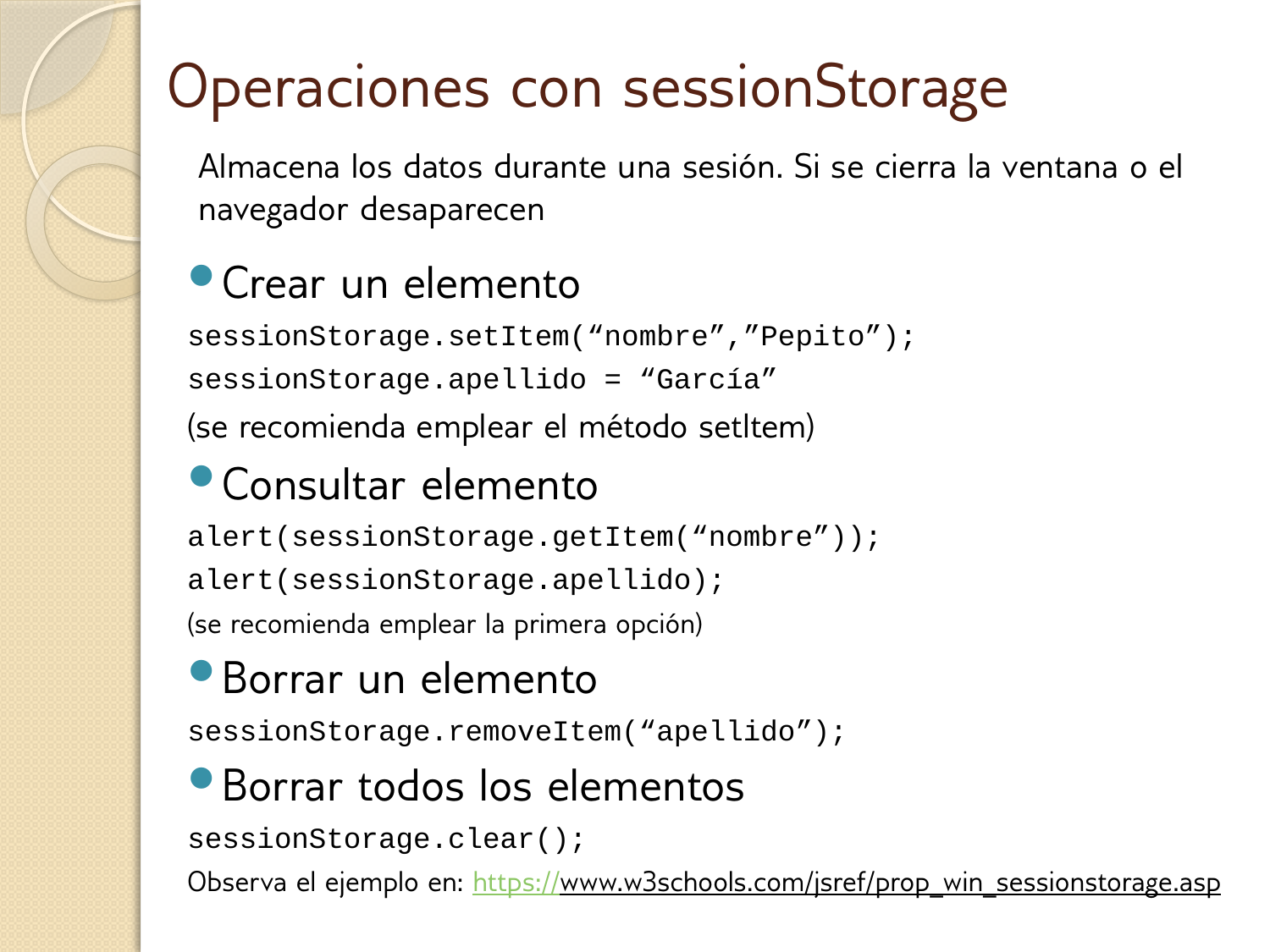

# Operaciones con sessionStorage
Almacena los datos durante una sesión. Si se cierra la ventana o el navegador desaparecen

Crear un elemento
sessionStorage.setItem(“nombre”,”Pepito”);
sessionStorage.apellido = “García”
(se recomienda emplear el método setItem)
Consultar elemento
alert(sessionStorage.getItem(“nombre”));
alert(sessionStorage.apellido);
(se recomienda emplear la primera opción)
Borrar un elemento
sessionStorage.removeItem(“apellido”);
Borrar todos los elementos
sessionStorage.clear();
Observa el ejemplo en: https://www.w3schools.com/jsref/prop_win_sessionstorage.asp